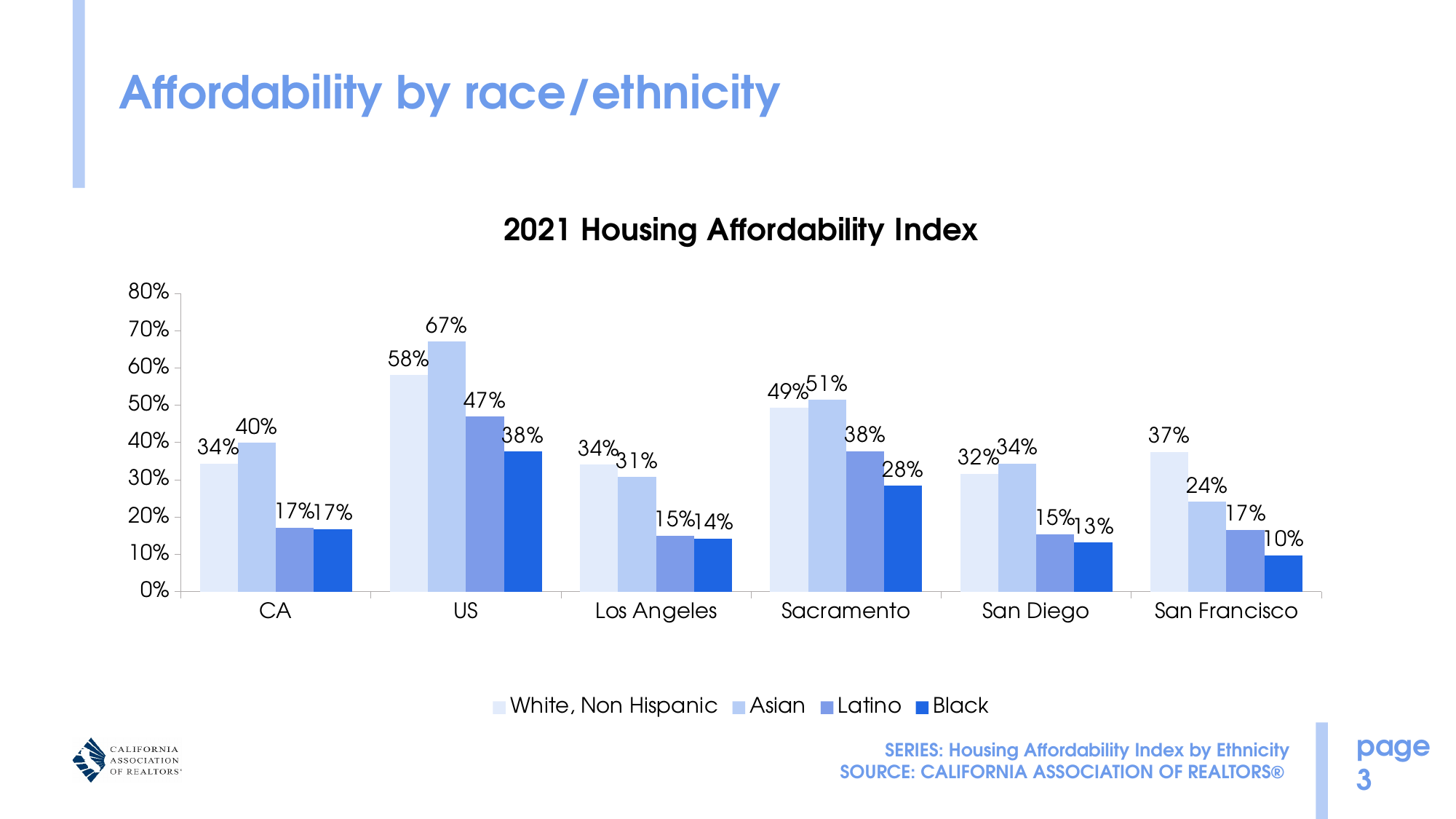

# Affordability by race/ethnicity

### Chart: 2021 Housing Affordability Index

| Category | White, Non Hispanic | Asian | Latino | Black |
|---|---|---|---|---|
| CA | 0.34348469032283324 | 0.3996545275414535 | 0.1717209077230345 | 0.16764467401666283 |
| US | 0.5811389529879317 | 0.6709501904906672 | 0.46957055444801804 | 0.37576207648599713 |
| Los Angeles | 0.34039498199135343 | 0.3071649939086934 | 0.15069076358559952 | 0.14194504968436406 |
| Sacramento | 0.49332217601279915 | 0.5145929261723943 | 0.3771429015298851 | 0.28380399037499326 |
| San Diego | 0.3157450405011118 | 0.3434595640029133 | 0.15409852667301208 | 0.13184498651830381 |
| San Francisco | 0.37417005349067606 | 0.24131297419105469 | 0.16528204281588274 | 0.09754567159481928 |
page
3
SERIES: Housing Affordability Index by Ethnicity
SOURCE: CALIFORNIA ASSOCIATION OF REALTORS®